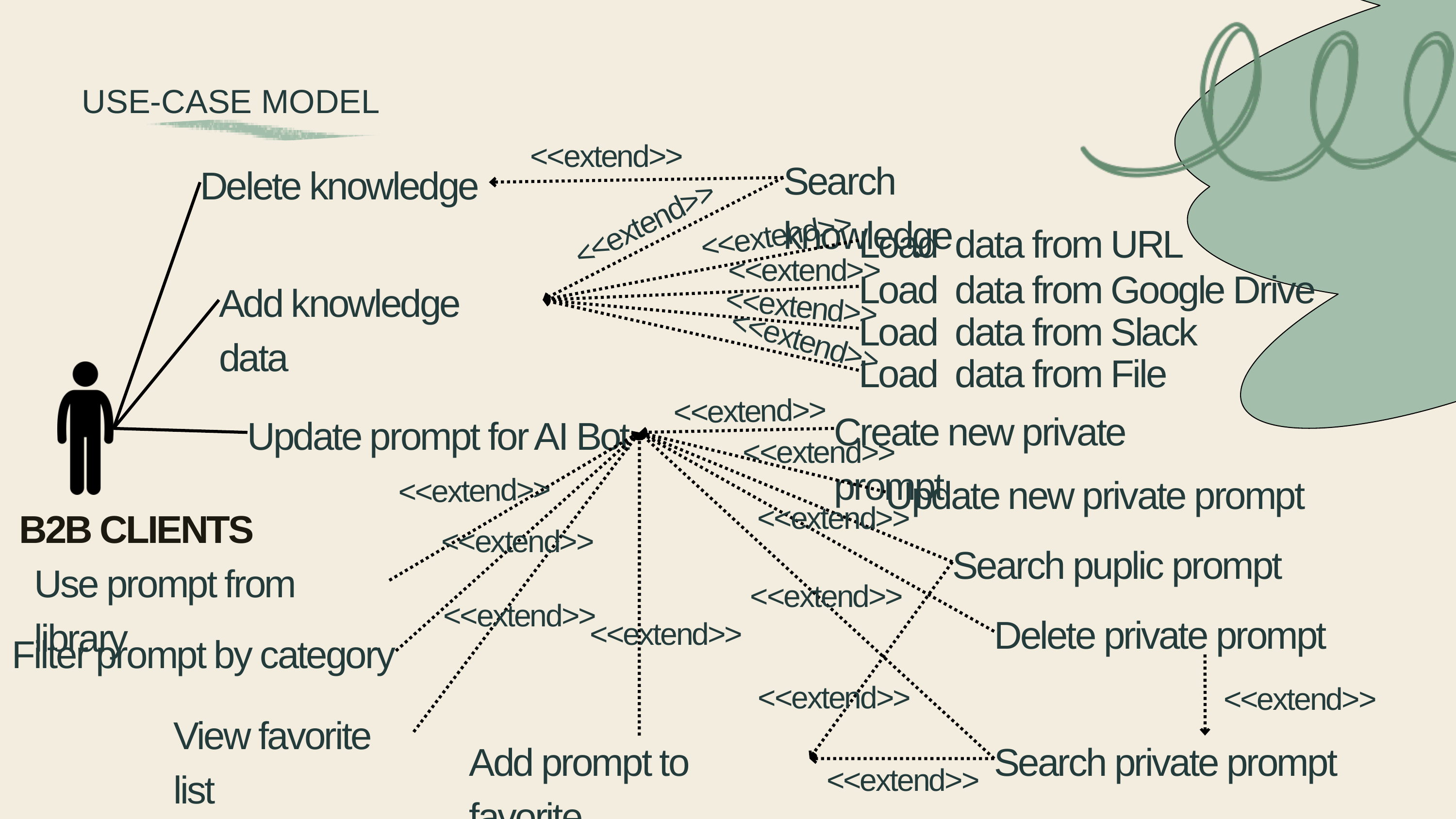

USE-CASE MODEL

<<extend>>
Search knowledge
Delete knowledge

<<extend>>
<<extend>>
Load  data from URL

<<extend>>
Load  data from Google Drive
Add knowledge  data
<<extend>>

Load  data from Slack

<<extend>>
Load  data from File

<<extend>>
Create new private prompt
Update prompt for AI Bot
<<extend>>

Update new private prompt
<<extend>>
<<extend>>
B2B CLIENTS
<<extend>>
Search puplic prompt
Use prompt from library

<<extend>>
<<extend>>
Delete private prompt
<<extend>>
Filter prompt by category

<<extend>>
<<extend>>
View favorite list
Add prompt to favorite
Search private prompt
<<extend>>